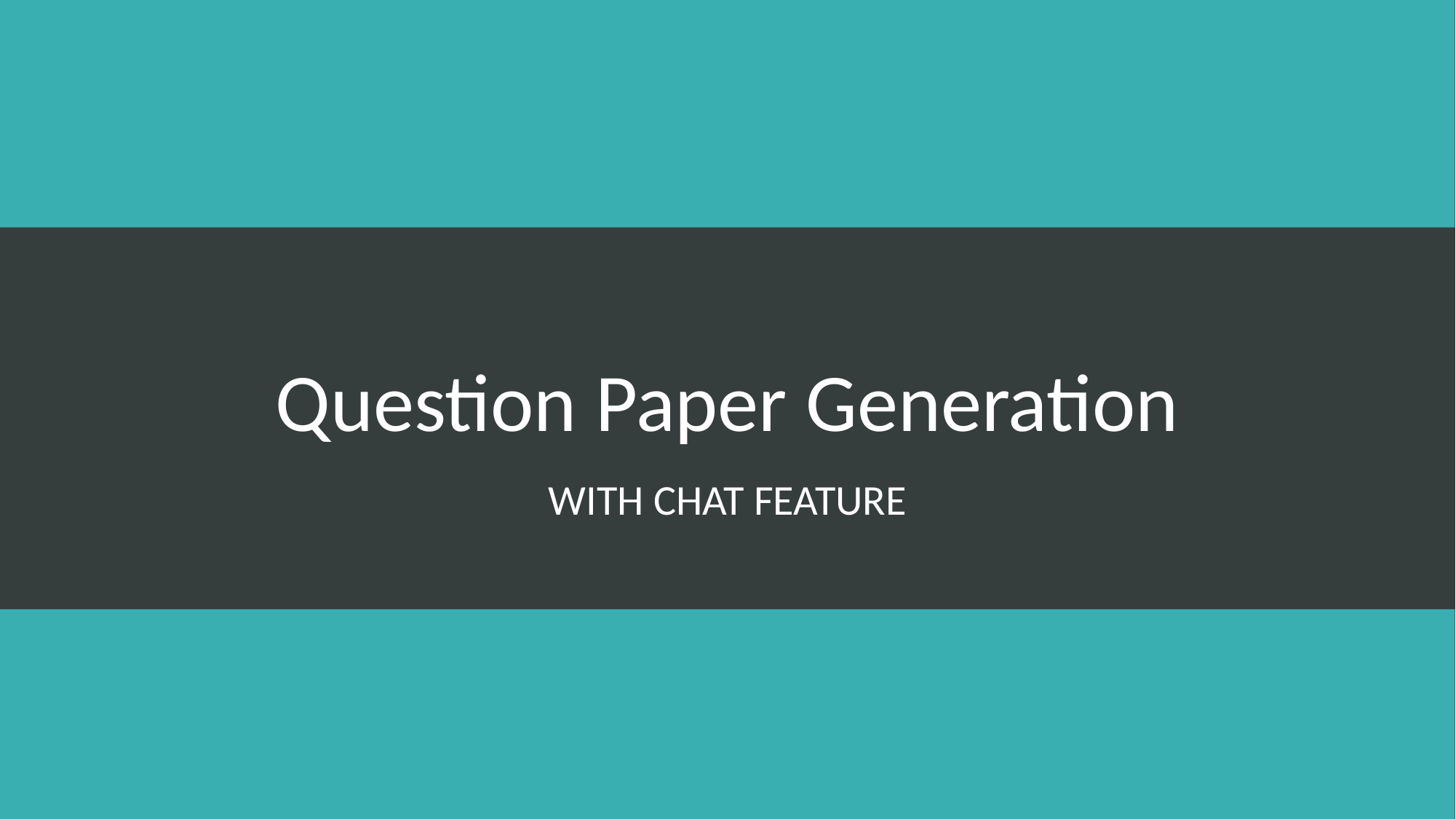

# Question Paper Generation
With chat feature